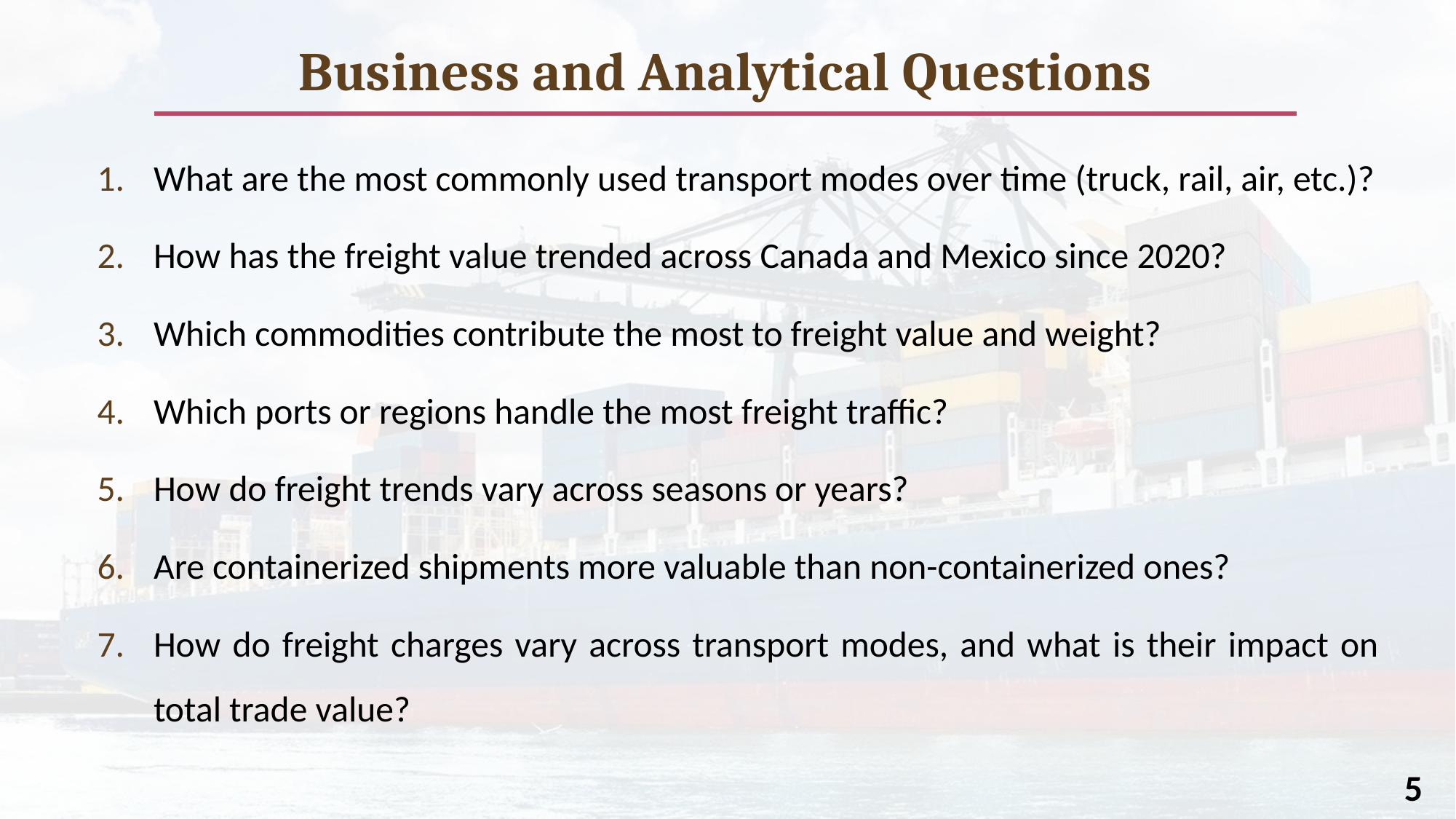

# Business and Analytical Questions
What are the most commonly used transport modes over time (truck, rail, air, etc.)?
How has the freight value trended across Canada and Mexico since 2020?
Which commodities contribute the most to freight value and weight?
Which ports or regions handle the most freight traffic?
How do freight trends vary across seasons or years?
Are containerized shipments more valuable than non-containerized ones?
How do freight charges vary across transport modes, and what is their impact on total trade value?
5